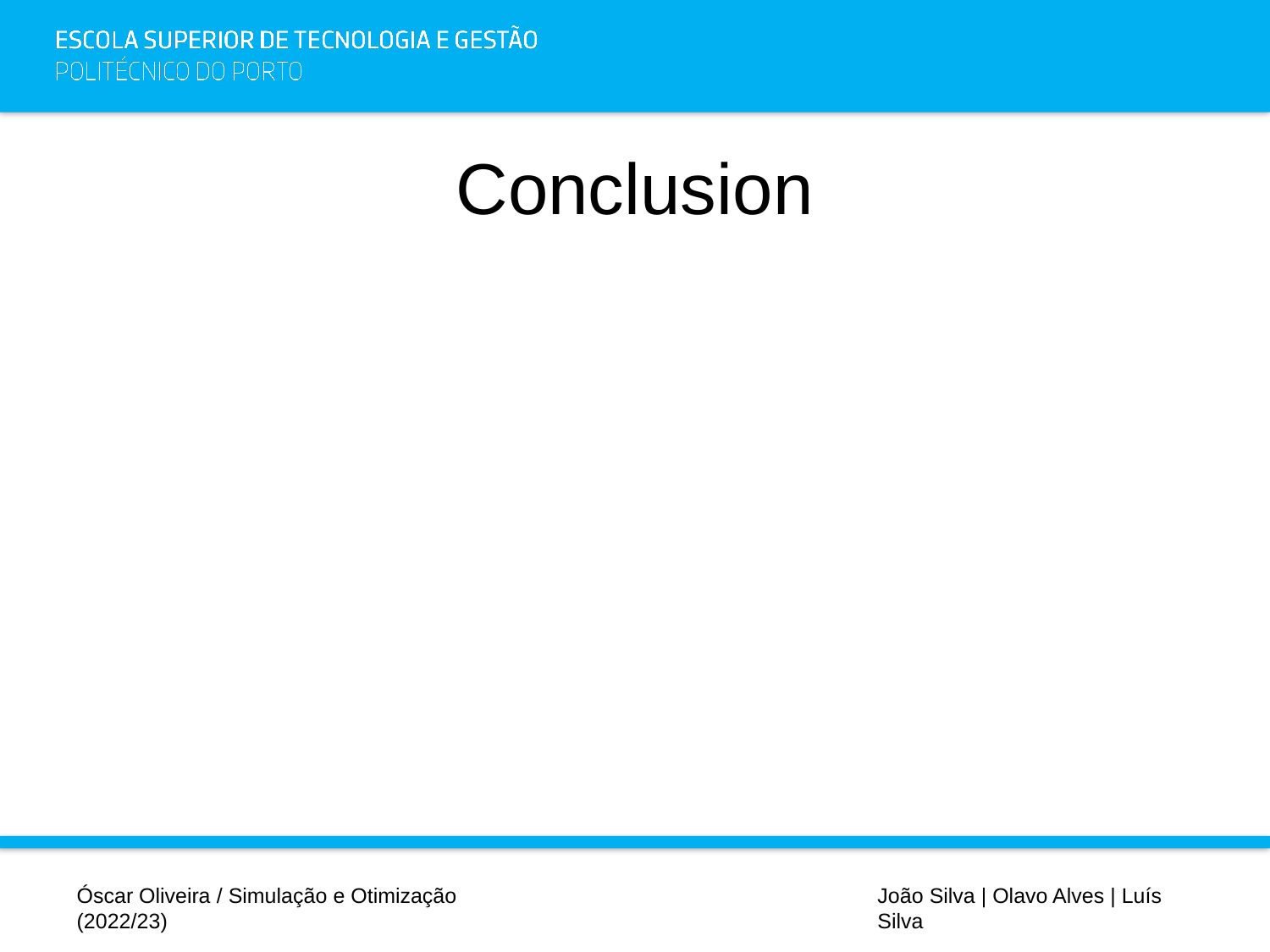

# Conclusion

Óscar Oliveira / Simulação e Otimização (2022/23)
João Silva | Olavo Alves | Luís Silva